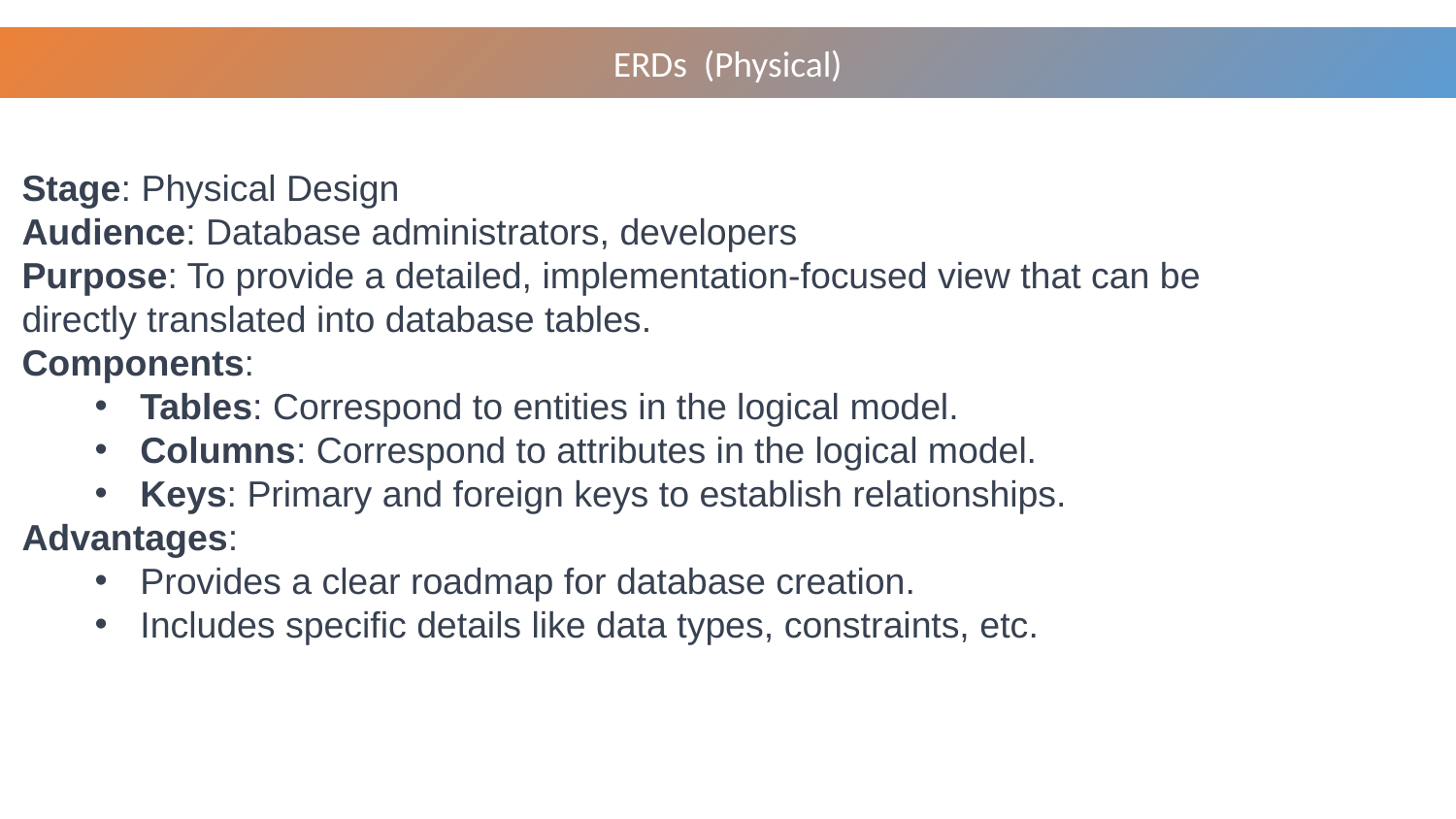

ERDs  (Physical)
Stage: Physical Design
Audience: Database administrators, developers
Purpose: To provide a detailed, implementation-focused view that can be directly translated into database tables.
Components:
Tables: Correspond to entities in the logical model.
Columns: Correspond to attributes in the logical model.
Keys: Primary and foreign keys to establish relationships.
Advantages:
Provides a clear roadmap for database creation.
Includes specific details like data types, constraints, etc.